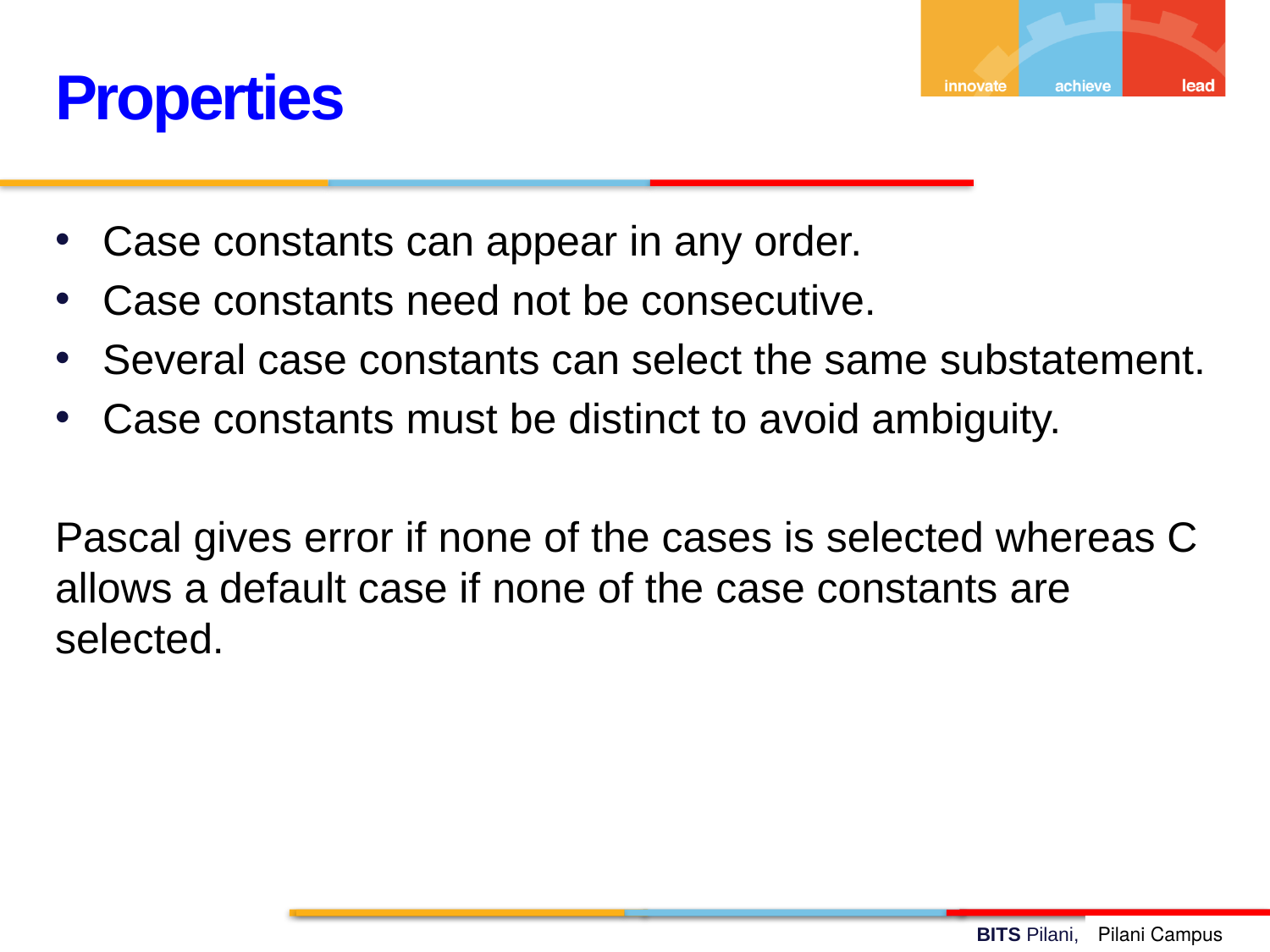

Properties
Case constants can appear in any order.
Case constants need not be consecutive.
Several case constants can select the same substatement.
Case constants must be distinct to avoid ambiguity.

Pascal gives error if none of the cases is selected whereas C allows a default case if none of the case constants are selected.
Pilani Campus